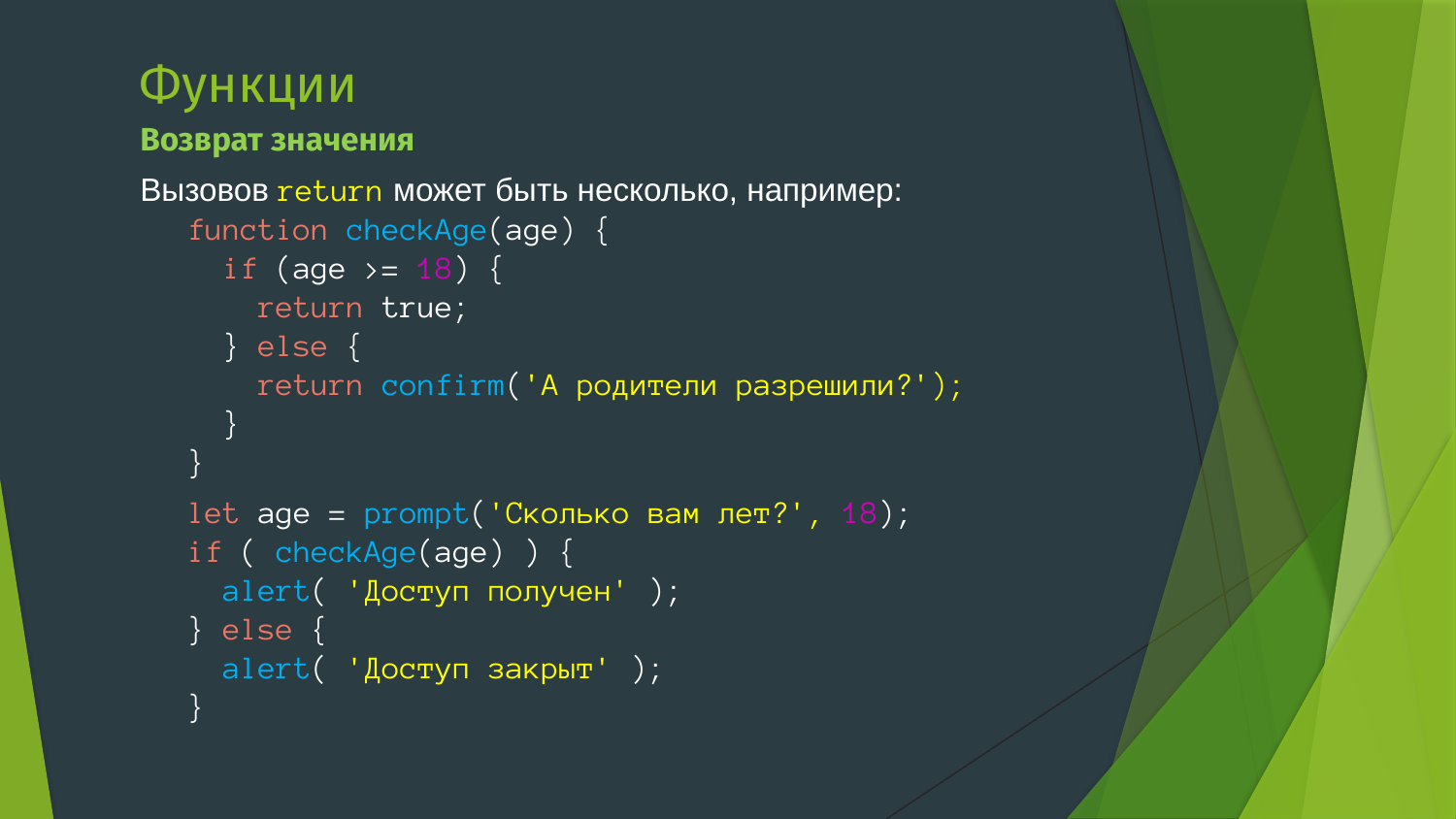

# Функции
Возврат значения
Вызовов return может быть несколько, например:
function checkAge(age) {
  if (age >= 18) {
    return true;
  } else {
    return confirm('А родители разрешили?');
  }
}
let age = prompt('Сколько вам лет?', 18);
if ( checkAge(age) ) {
  alert( 'Доступ получен' );
} else {
  alert( 'Доступ закрыт' );
}